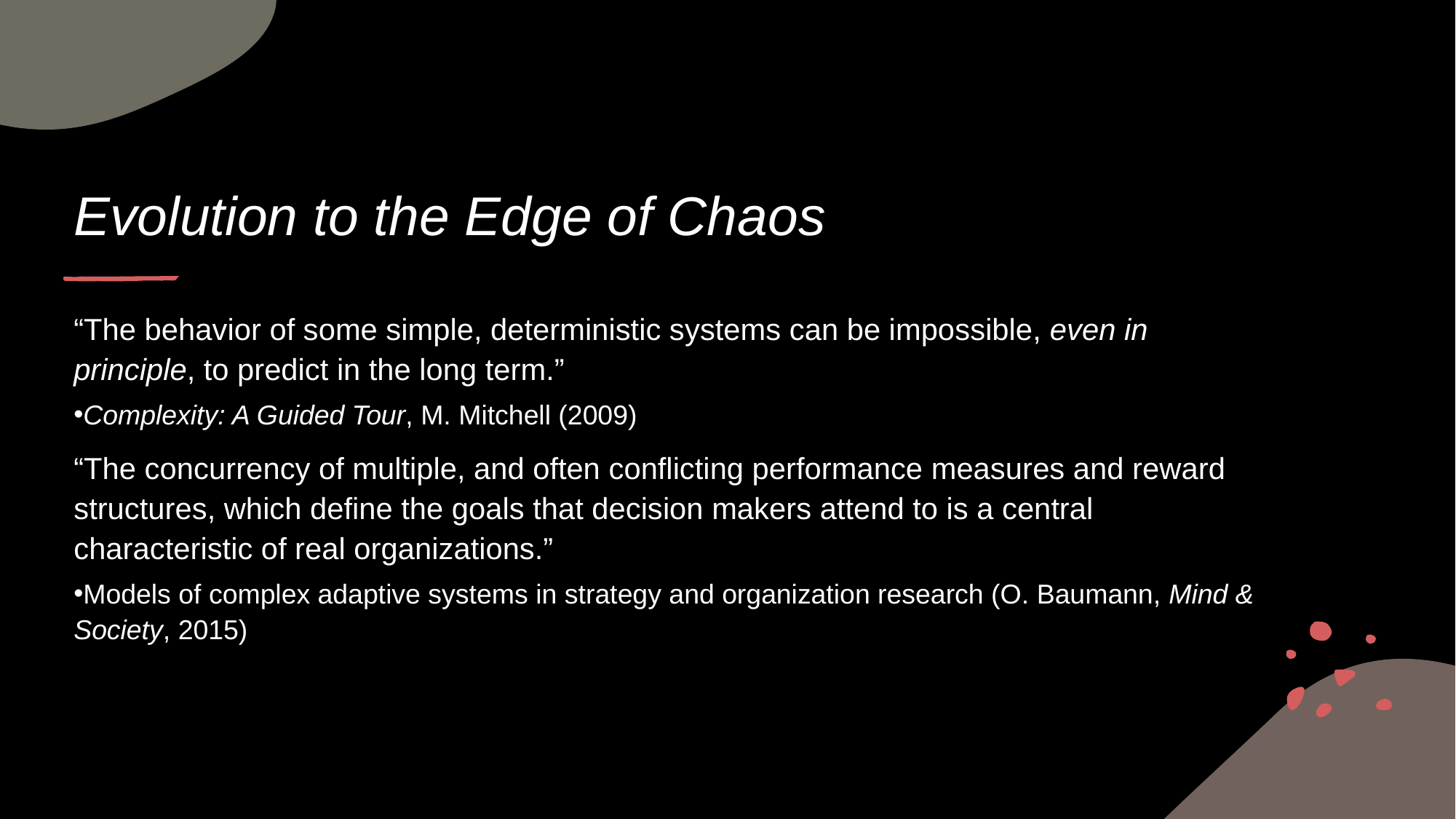

# Evolution to the Edge of Chaos
“The behavior of some simple, deterministic systems can be impossible, even in principle, to predict in the long term.”
Complexity: A Guided Tour, M. Mitchell (2009)
“The concurrency of multiple, and often conflicting performance measures and reward structures, which define the goals that decision makers attend to is a central characteristic of real organizations.”
Models of complex adaptive systems in strategy and organization research (O. Baumann, Mind & Society, 2015)